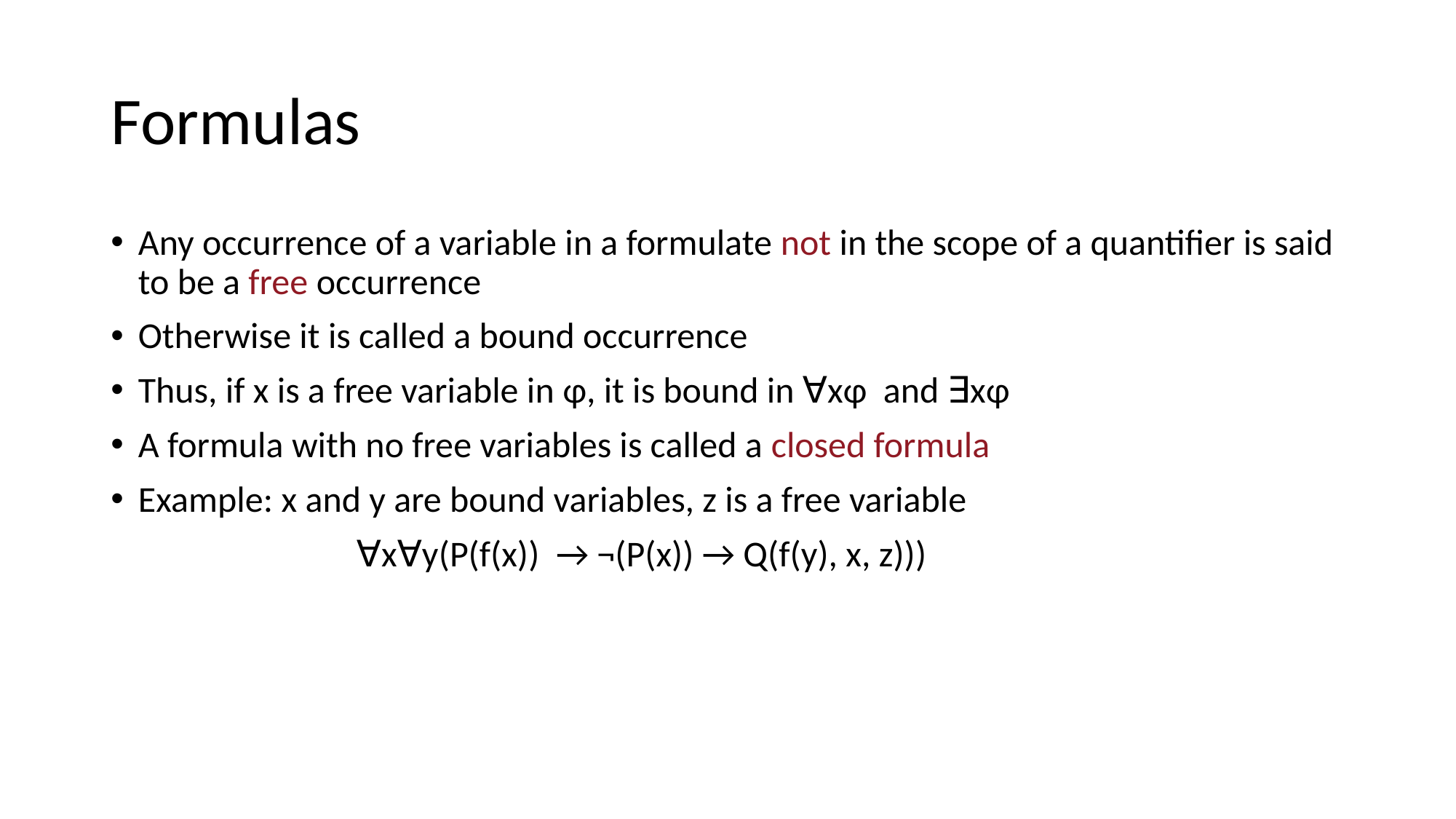

# Formulas
Any occurrence of a variable in a formulate not in the scope of a quantifier is said to be a free occurrence
Otherwise it is called a bound occurrence
Thus, if x is a free variable in φ, it is bound in ∀xφ  and ∃xφ
A formula with no free variables is called a closed formula
Example: x and y are bound variables, z is a free variable
			∀x∀y(P(f(x))  → ¬(P(x)) → Q(f(y), x, z)))